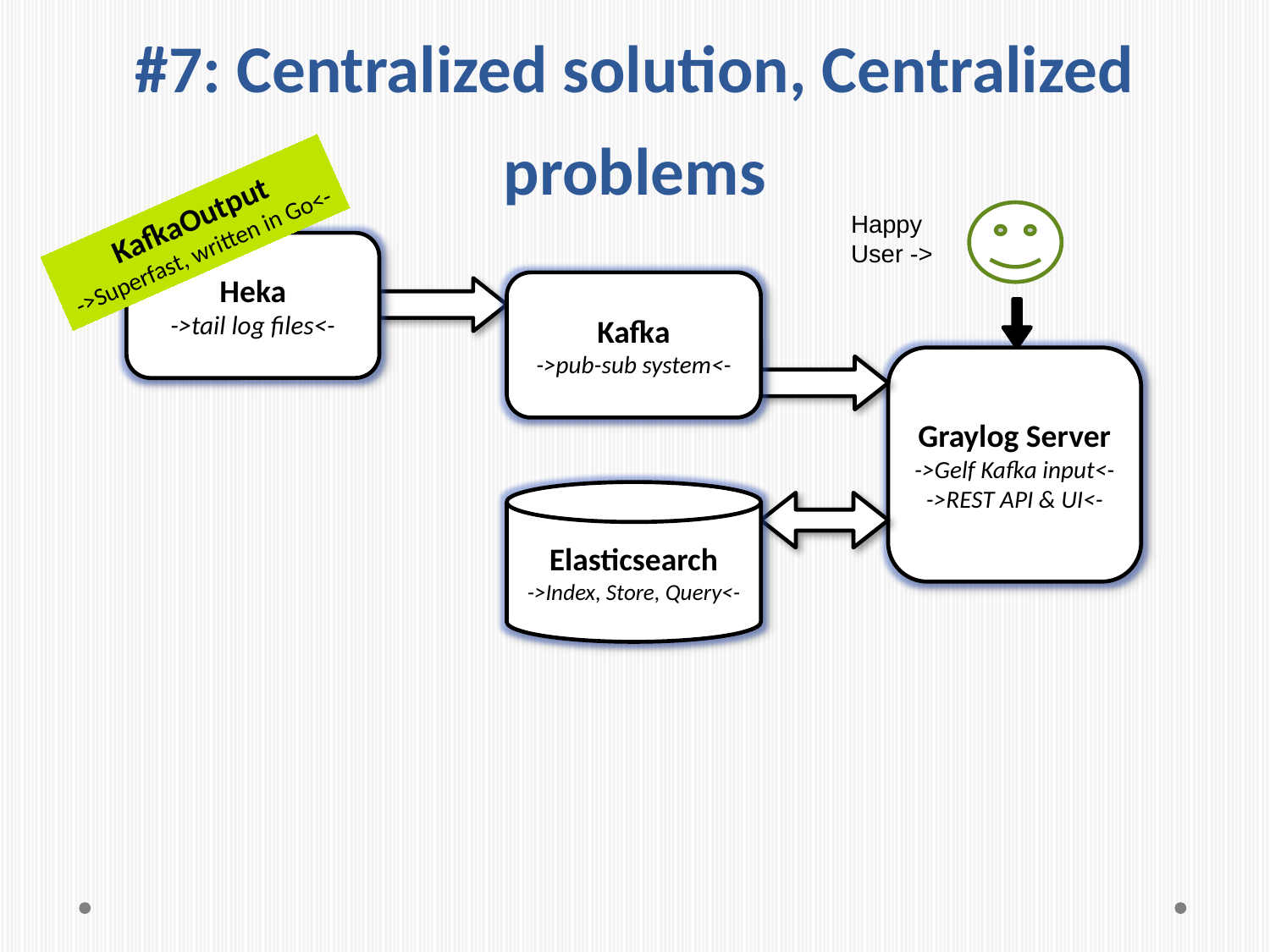

# #7: Centralized solution, Centralized problems
KafkaOutput
->Superfast, written in Go<-
Happy
User ->

Heka
->tail log files<-
Kafka
->pub-sub system<-

Graylog Server
->Gelf Kafka input<-
->REST API & UI<-

Elasticsearch
->Index, Store, Query<-